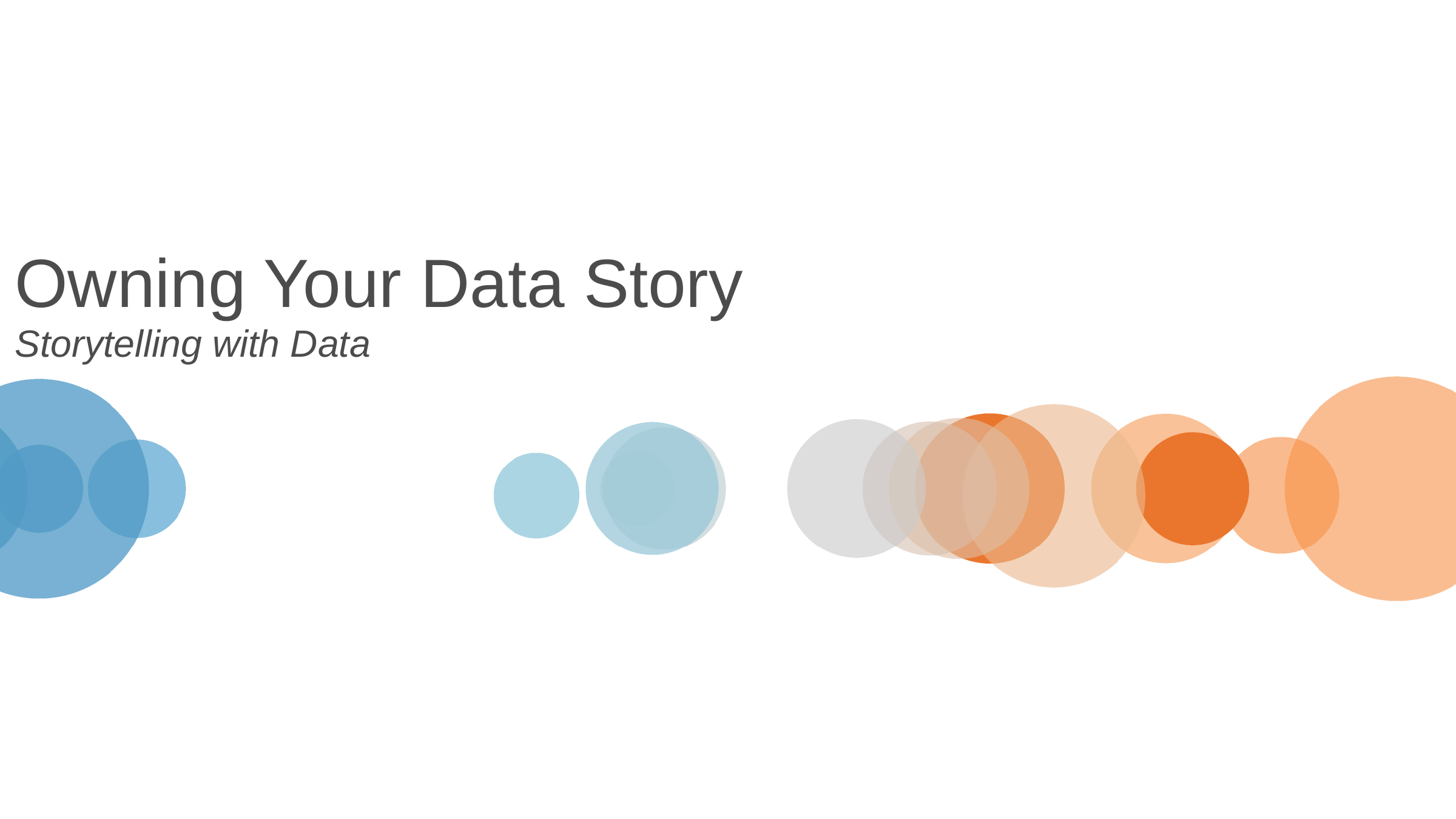

Owning Your Data Story
Storytelling with Data